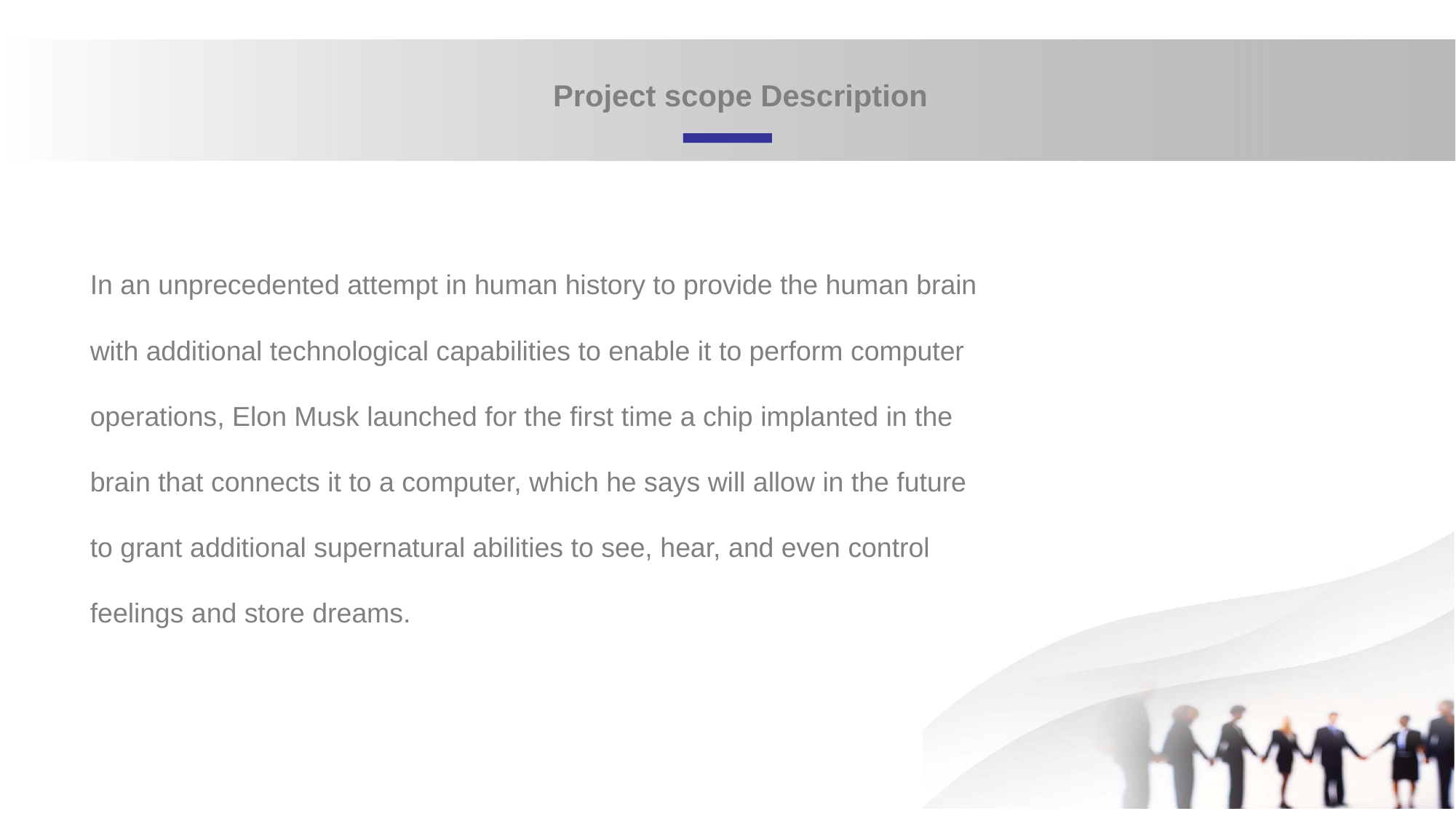

Project scope Description

In an unprecedented attempt in human history to provide the human brain
with additional technological capabilities to enable it to perform computer
operations, Elon Musk launched for the first time a chip implanted in the
brain that connects it to a computer, which he says will allow in the future
to grant additional supernatural abilities to see, hear, and even control
feelings and store dreams.